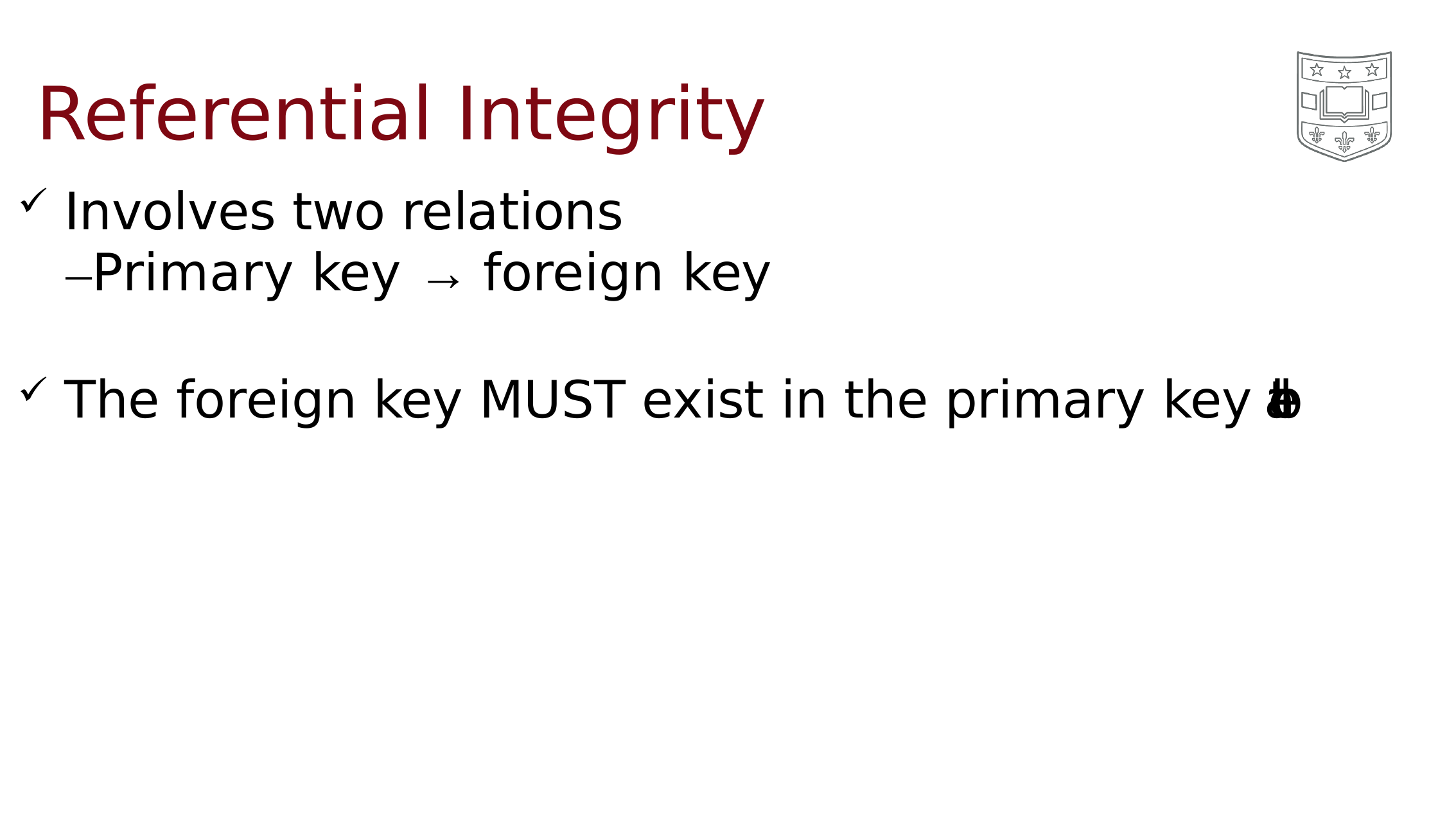

# Referential Integrity
Involves two relations
–Primary key → foreign key

The foreign key MUST exist in the primary key table